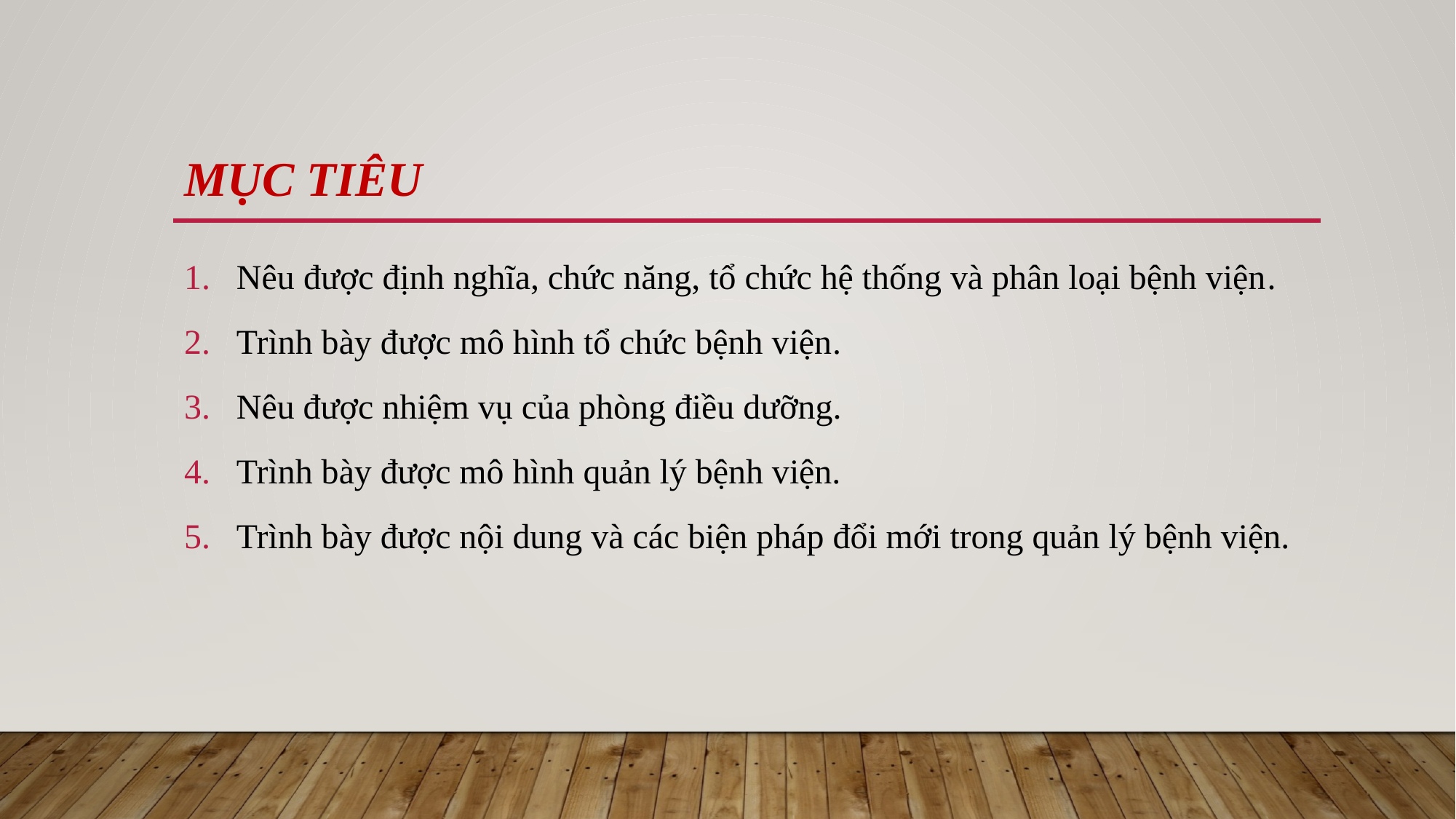

# Mục tiêu
Nêu được định nghĩa, chức năng, tổ chức hệ thống và phân loại bệnh viện.
Trình bày được mô hình tổ chức bệnh viện.
Nêu được nhiệm vụ của phòng điều dưỡng.
Trình bày được mô hình quản lý bệnh viện.
Trình bày được nội dung và các biện pháp đổi mới trong quản lý bệnh viện.